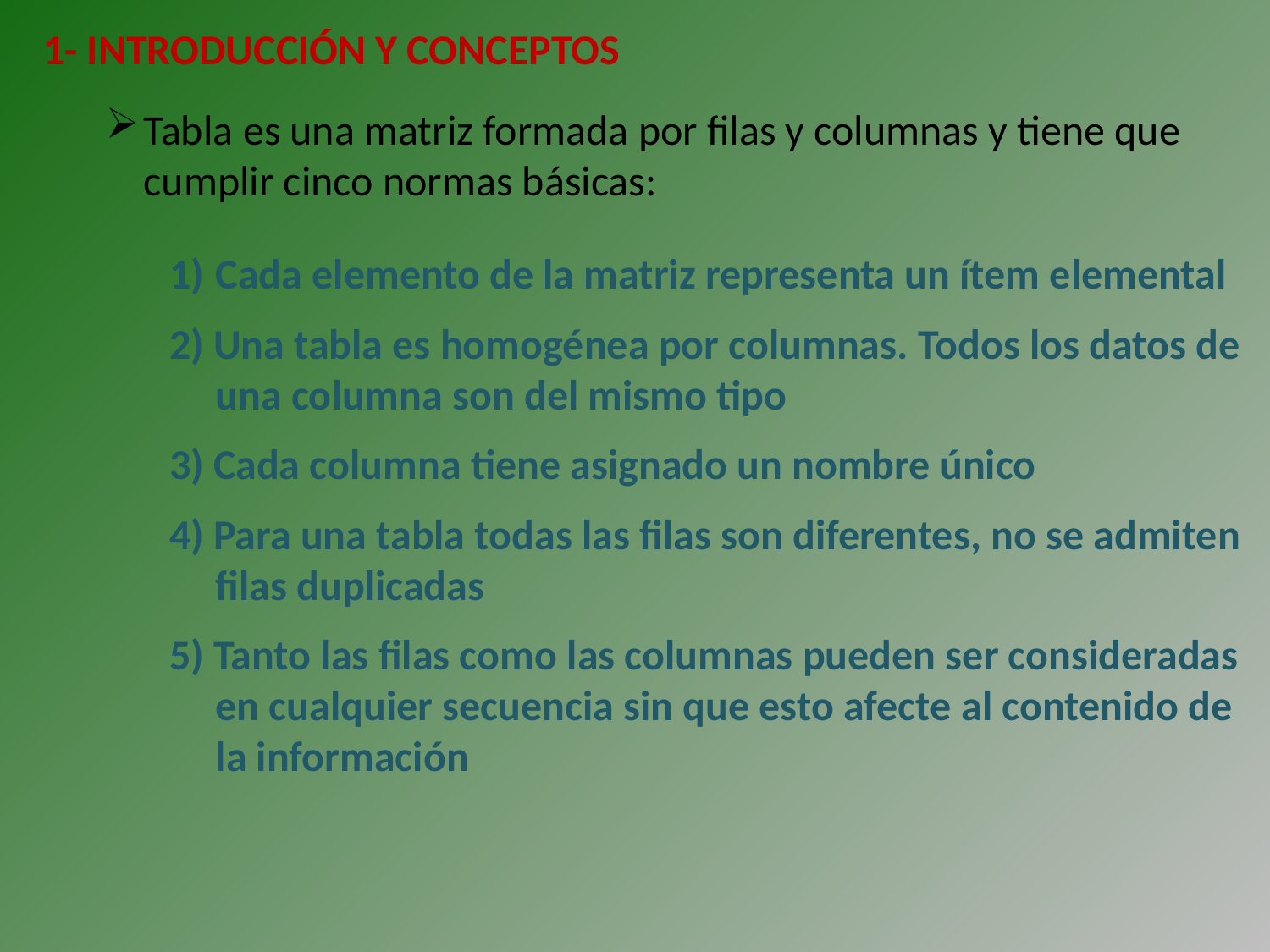

1- INTRODUCCIÓN Y CONCEPTOS

Tabla es una matriz formada por filas y columnas y tiene que cumplir cinco normas básicas:

Cada elemento de la matriz representa un ítem elemental

2) Una tabla es homogénea por columnas. Todos los datos de una columna son del mismo tipo

3) Cada columna tiene asignado un nombre único

4) Para una tabla todas las filas son diferentes, no se admiten filas duplicadas

5) Tanto las filas como las columnas pueden ser consideradas en cualquier secuencia sin que esto afecte al contenido de la información